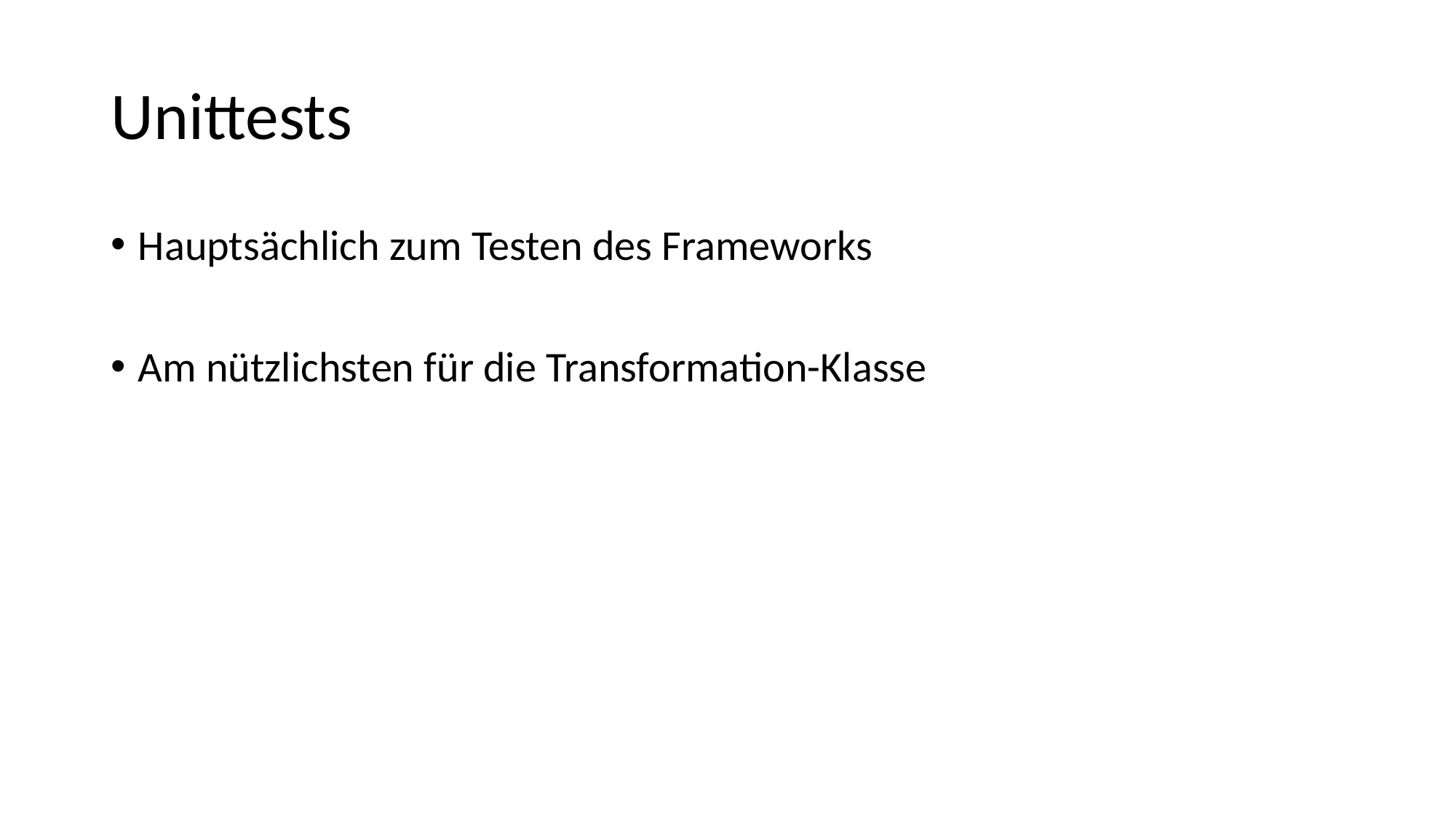

# Unittests
Hauptsächlich zum Testen des Frameworks

Am nützlichsten für die Transformation-Klasse